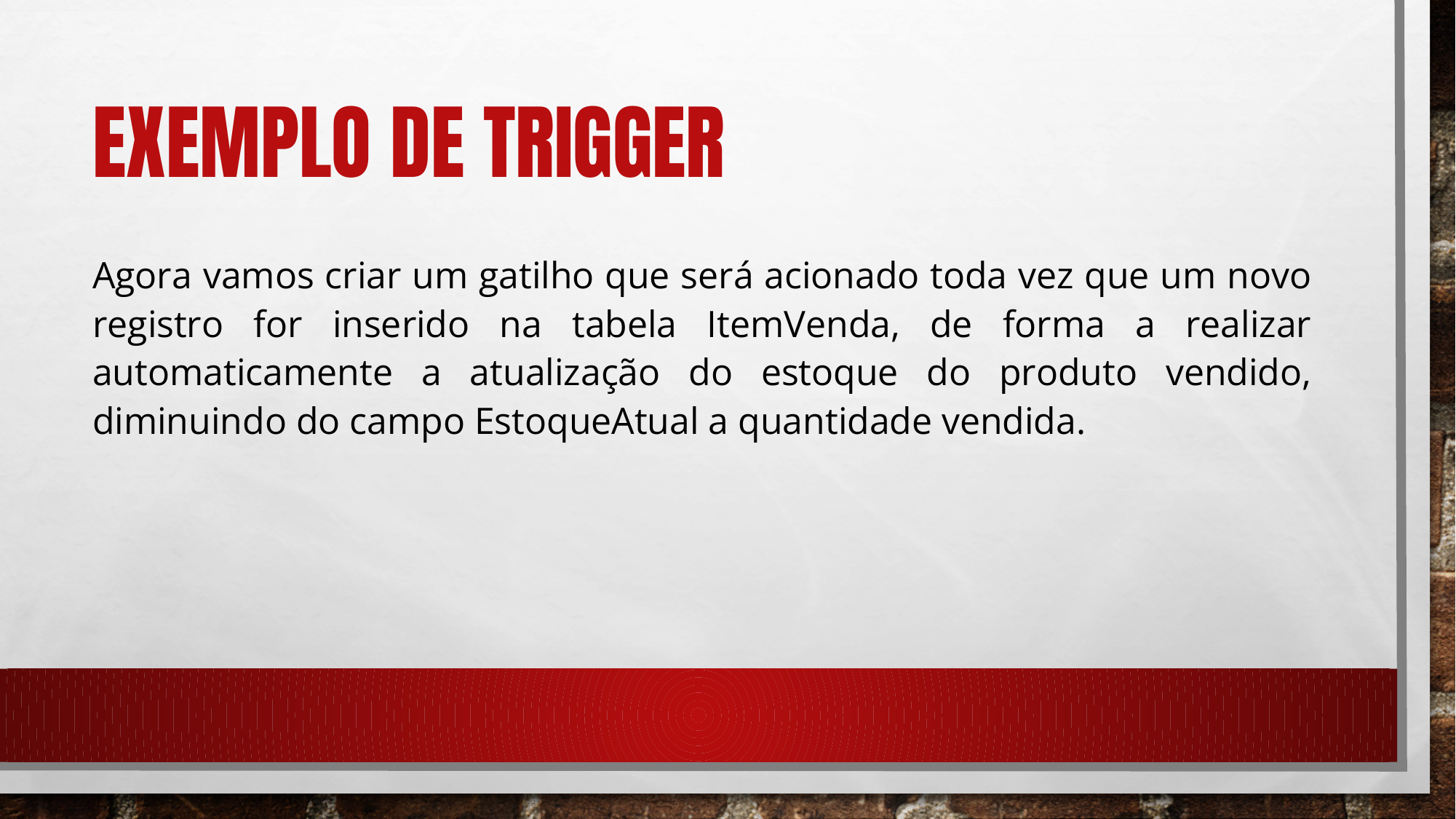

# Exemplo de trigger
Agora vamos criar um gatilho que será acionado toda vez que um novo registro for inserido na tabela ItemVenda, de forma a realizar automaticamente a atualização do estoque do produto vendido, diminuindo do campo EstoqueAtual a quantidade vendida.